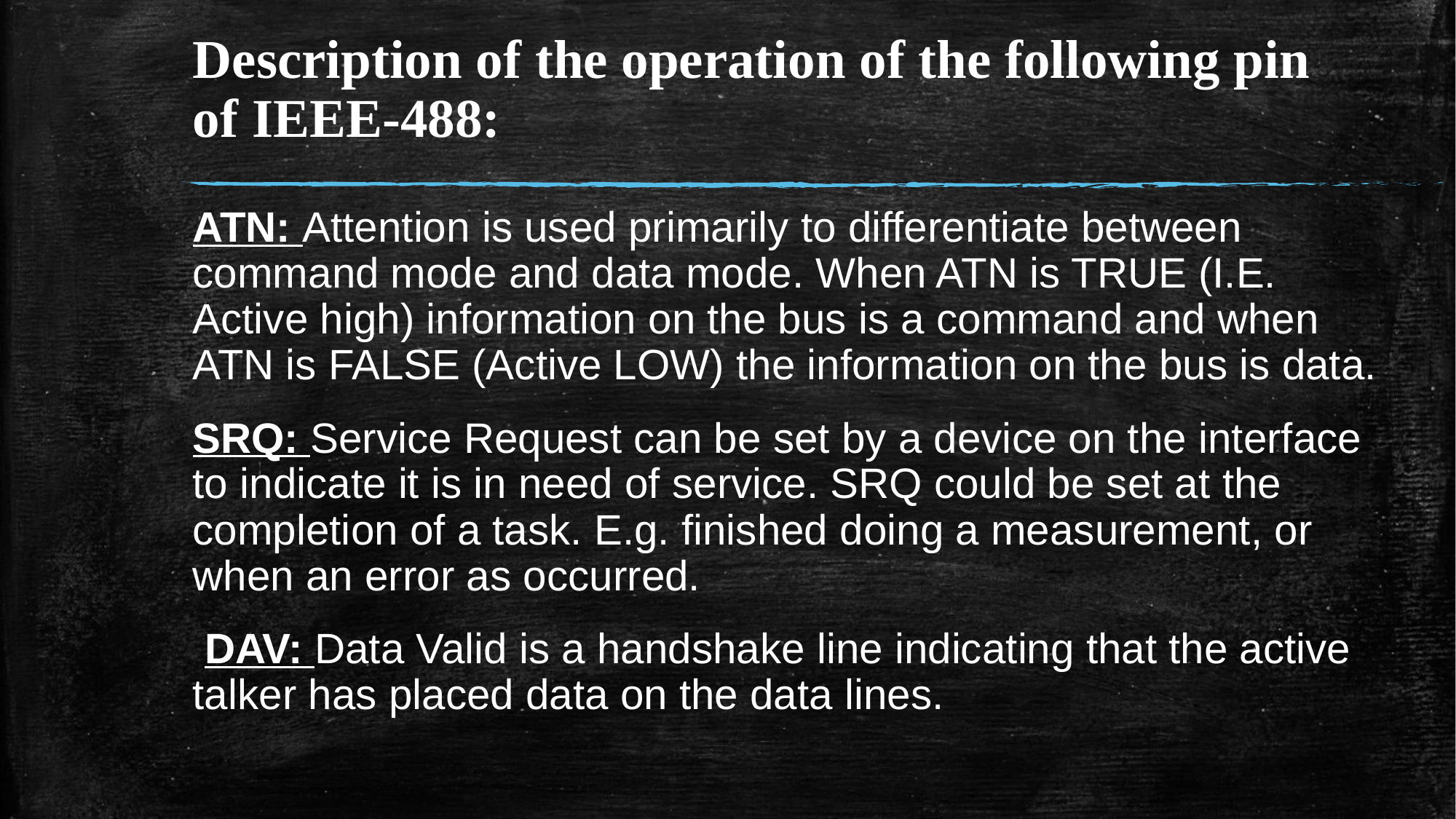

# Description of the operation of the following pin of IEEE-488:
ATN: Attention is used primarily to differentiate between command mode and data mode. When ATN is TRUE (I.E. Active high) information on the bus is a command and when ATN is FALSE (Active LOW) the information on the bus is data.
SRQ: Service Request can be set by a device on the interface to indicate it is in need of service. SRQ could be set at the completion of a task. E.g. finished doing a measurement, or when an error as occurred.
 DAV: Data Valid is a handshake line indicating that the active talker has placed data on the data lines.